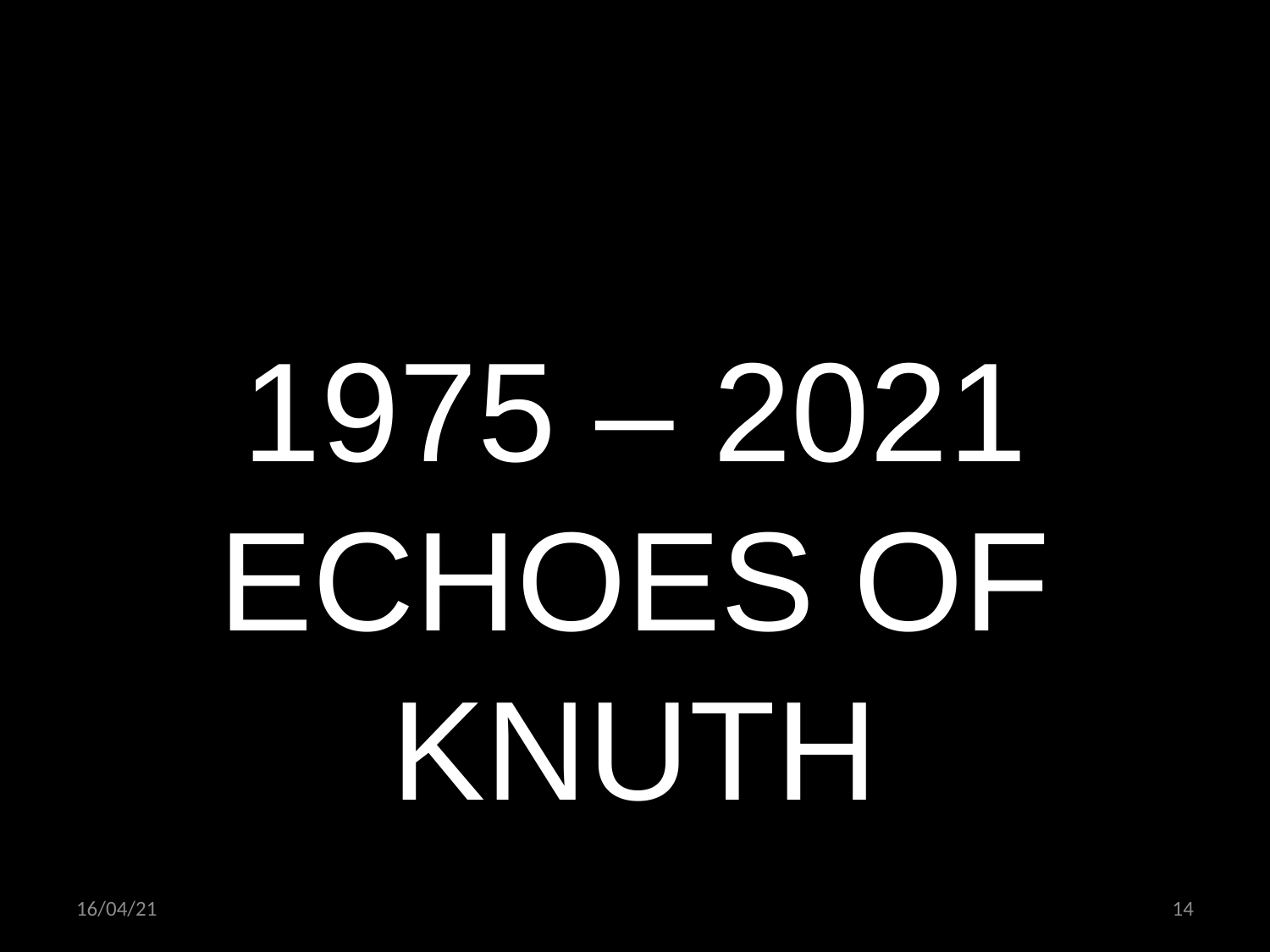

1975 – 2021
ECHOES OF KNUTH
16/04/21
14